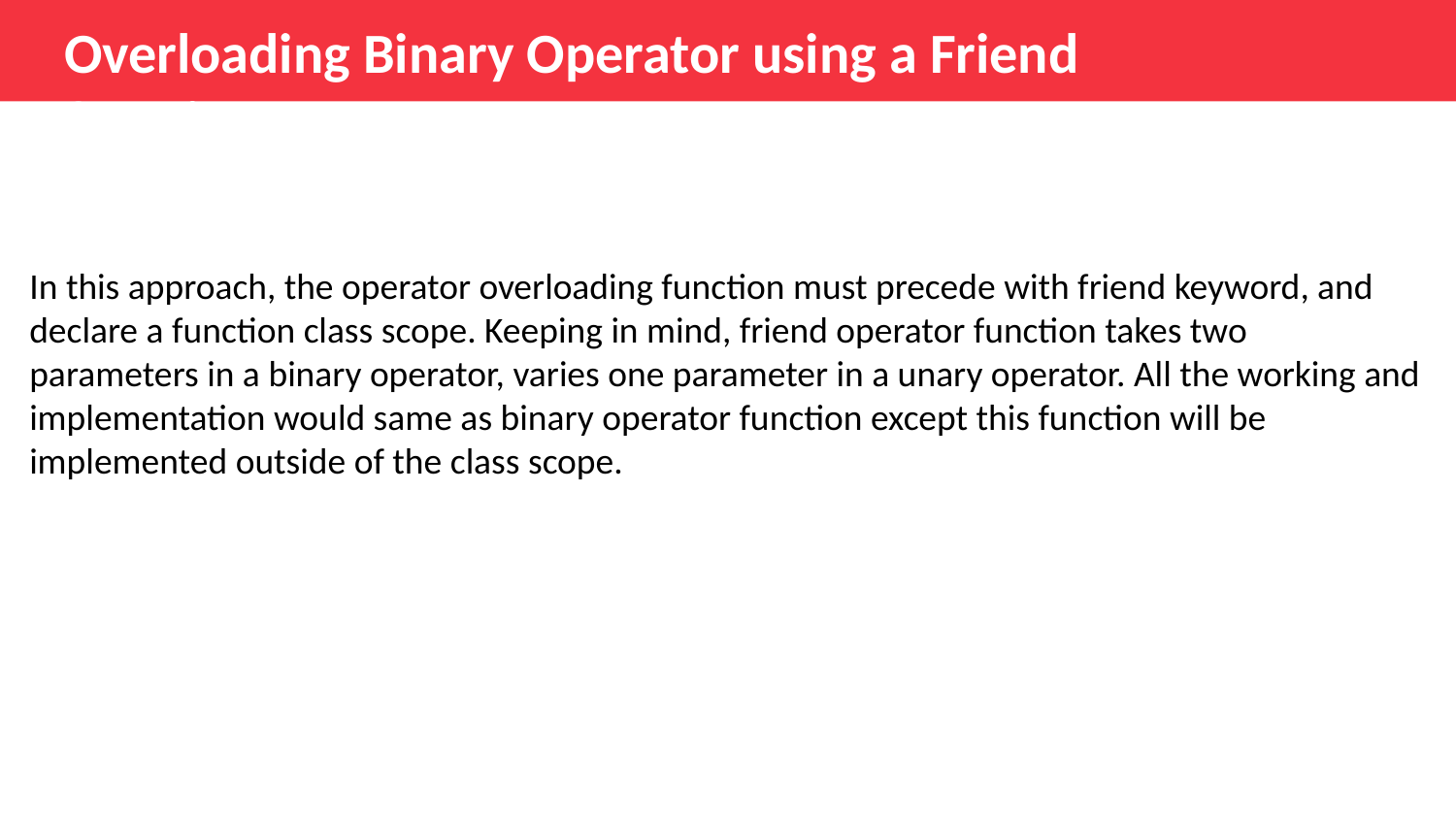

# Overloading Binary Operator using a Friend function

In this approach, the operator overloading function must precede with friend keyword, and declare a function class scope. Keeping in mind, friend operator function takes two parameters in a binary operator, varies one parameter in a unary operator. All the working and implementation would same as binary operator function except this function will be implemented outside of the class scope.